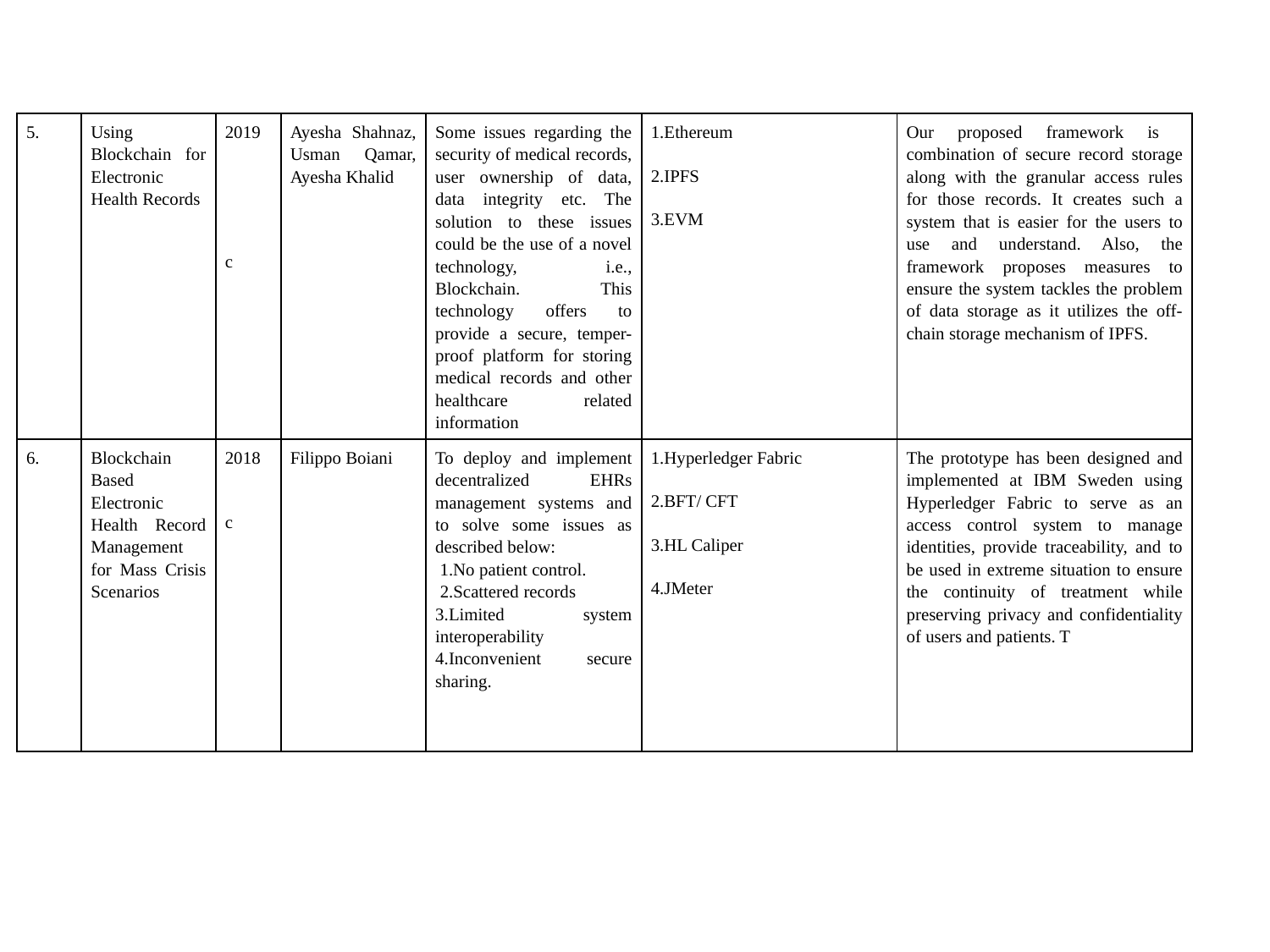

| 5. | Using Blockchain for Electronic Health Records | 2019 c | Ayesha Shahnaz, Usman Qamar, Ayesha Khalid | Some issues regarding the security of medical records, user ownership of data, data integrity etc. The solution to these issues could be the use of a novel technology, i.e., Blockchain. This technology offers to provide a secure, temper-proof platform for storing medical records and other healthcare related information | 1.Ethereum 2.IPFS 3.EVM | Our proposed framework is combination of secure record storage along with the granular access rules for those records. It creates such a system that is easier for the users to use and understand. Also, the framework proposes measures to ensure the system tackles the problem of data storage as it utilizes the off-chain storage mechanism of IPFS. |
| --- | --- | --- | --- | --- | --- | --- |
| 6. | Blockchain Based Electronic Health Record Management for Mass Crisis Scenarios | 2018 c | Filippo Boiani | To deploy and implement decentralized EHRs management systems and to solve some issues as described below: 1.No patient control. 2.Scattered records 3.Limited system interoperability 4.Inconvenient secure sharing. | 1.Hyperledger Fabric 2.BFT/ CFT 3.HL Caliper 4.JMeter | The prototype has been designed and implemented at IBM Sweden using Hyperledger Fabric to serve as an access control system to manage identities, provide traceability, and to be used in extreme situation to ensure the continuity of treatment while preserving privacy and confidentiality of users and patients. T |